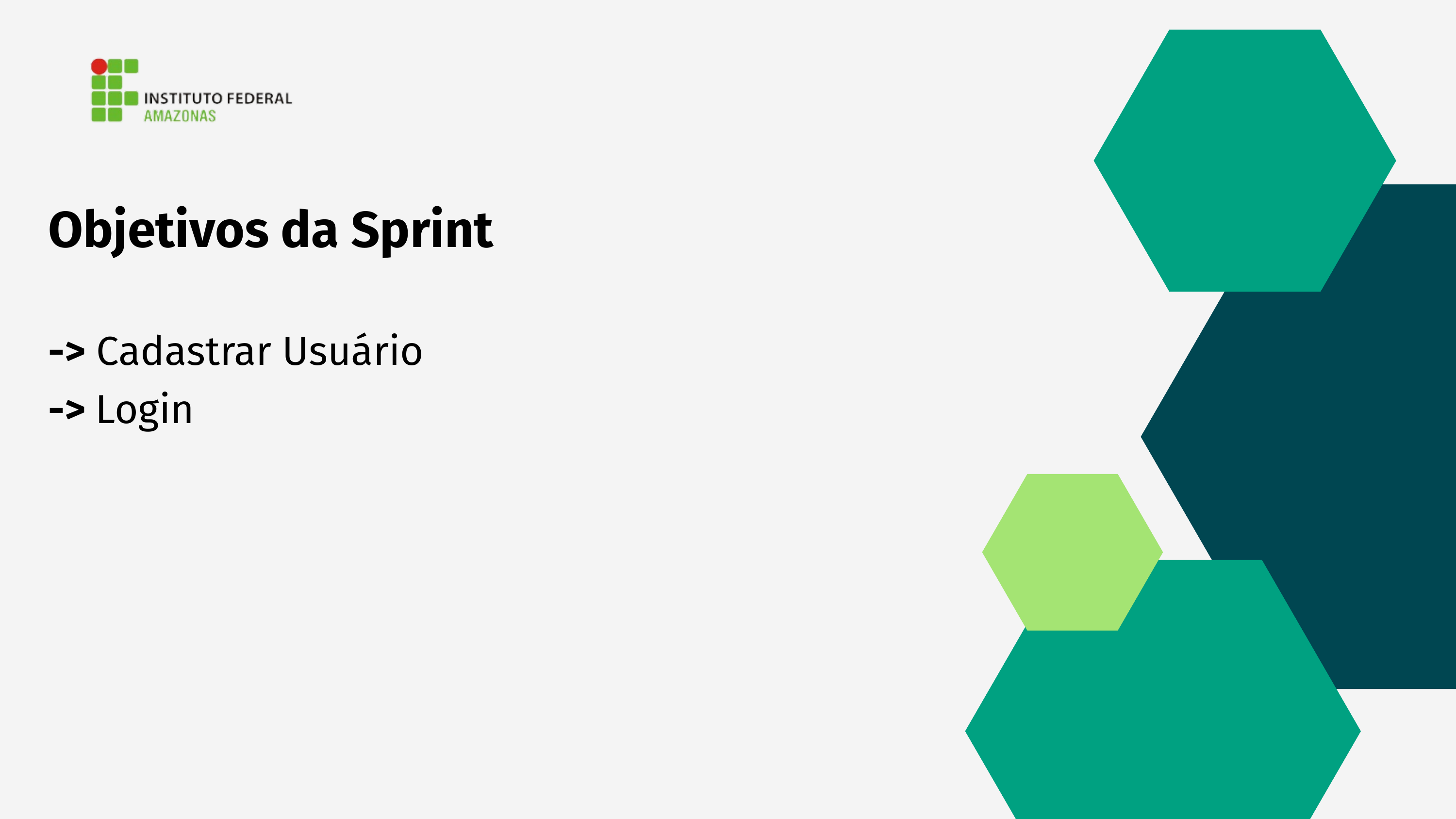

Objetivos da Sprint

-> Cadastrar Usuário
-> Login